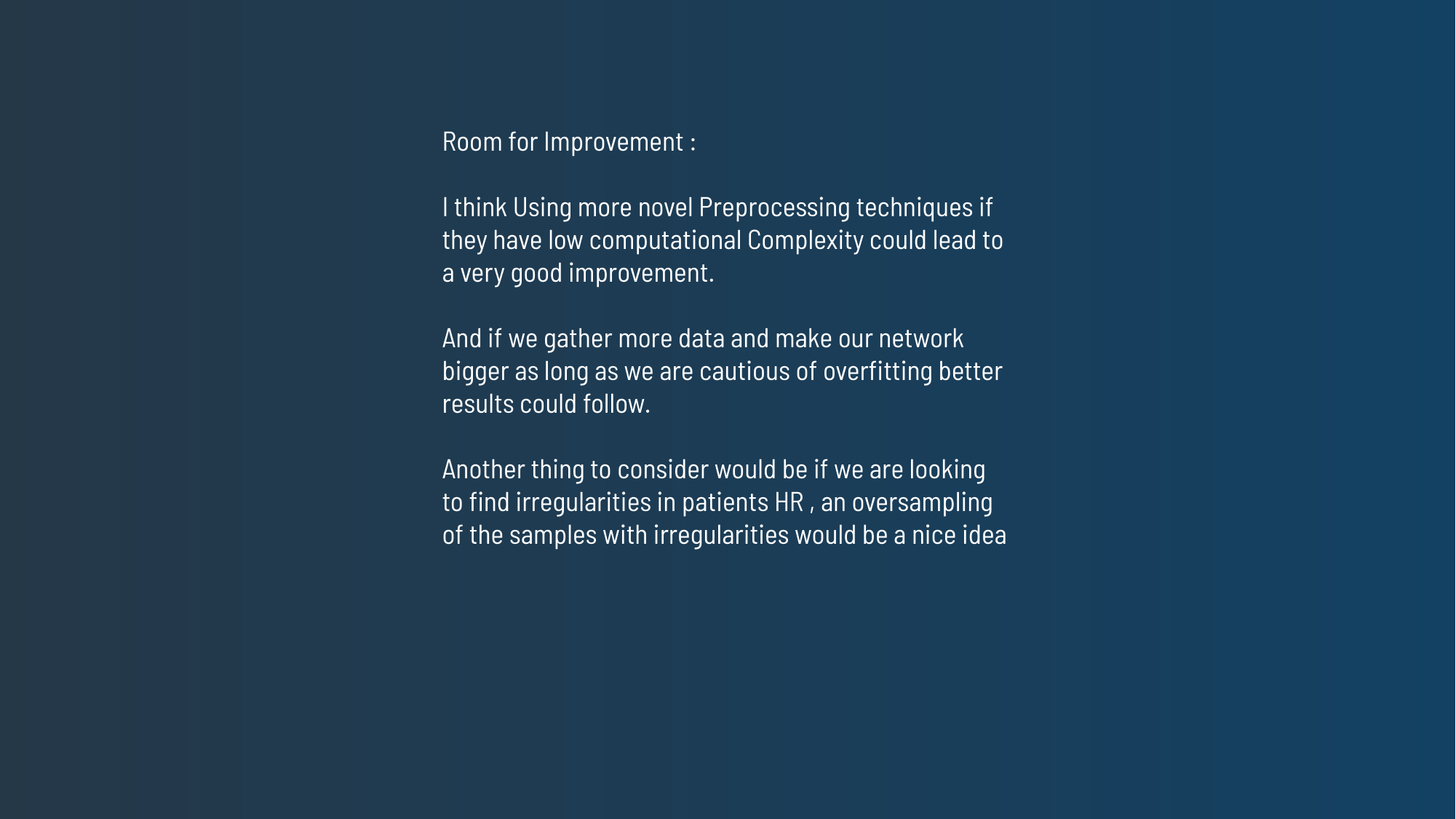

Room for Improvement :

I think Using more novel Preprocessing techniques if they have low computational Complexity could lead to a very good improvement.

And if we gather more data and make our network bigger as long as we are cautious of overfitting better results could follow.

Another thing to consider would be if we are looking to find irregularities in patients HR , an oversampling of the samples with irregularities would be a nice idea